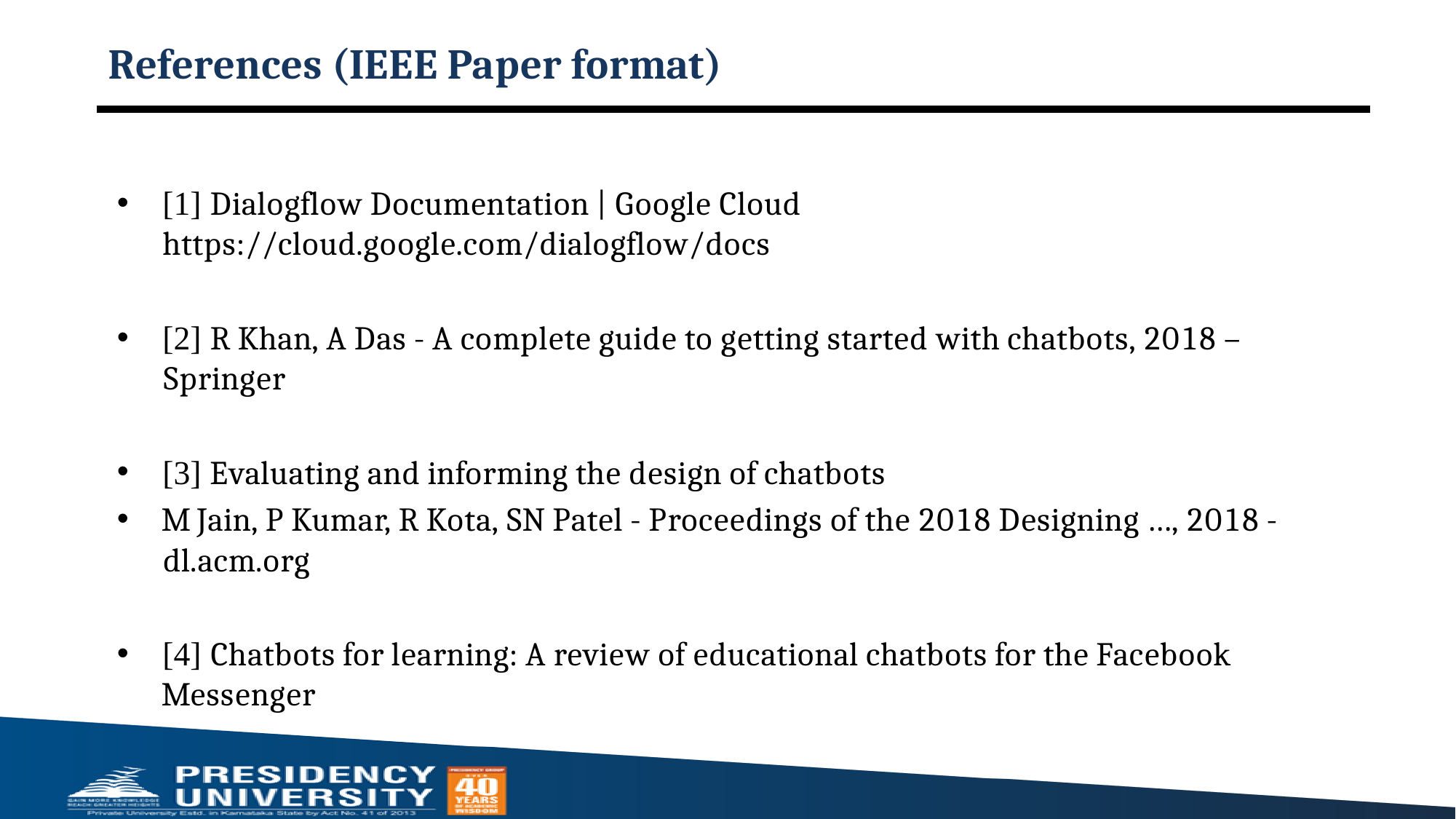

# References (IEEE Paper format)

[1] Dialogflow Documentation | Google Cloud https://cloud.google.com/dialogflow/docs

[2] R Khan, A Das - A complete guide to getting started with chatbots, 2018 – Springer

[3] Evaluating and informing the design of chatbots
M Jain, P Kumar, R Kota, SN Patel - Proceedings of the 2018 Designing …, 2018 - dl.acm.org

[4] Chatbots for learning: A review of educational chatbots for the Facebook Messenger